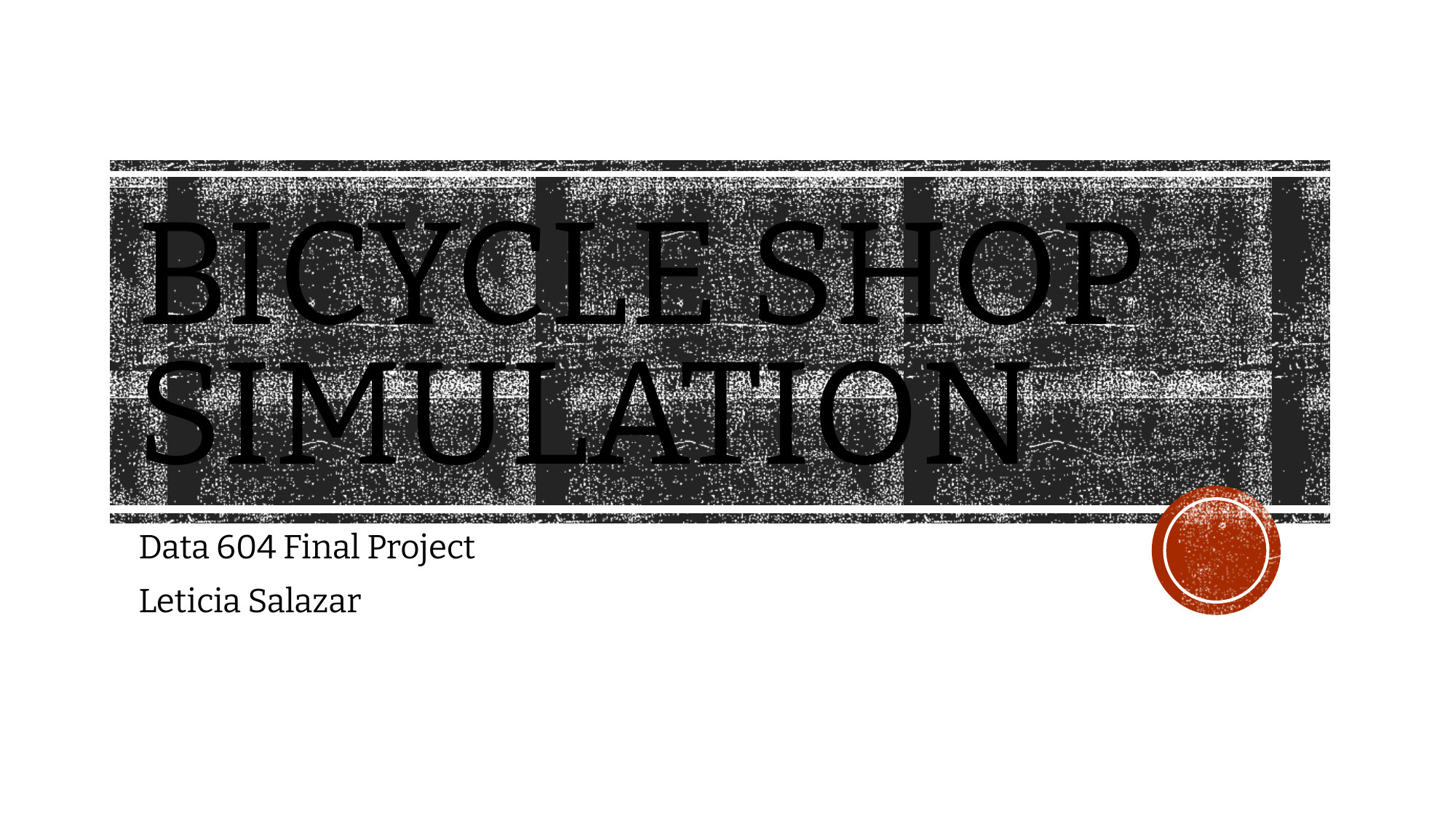

# Bicycle Shop Simulation
Data 604 Final Project
Leticia Salazar